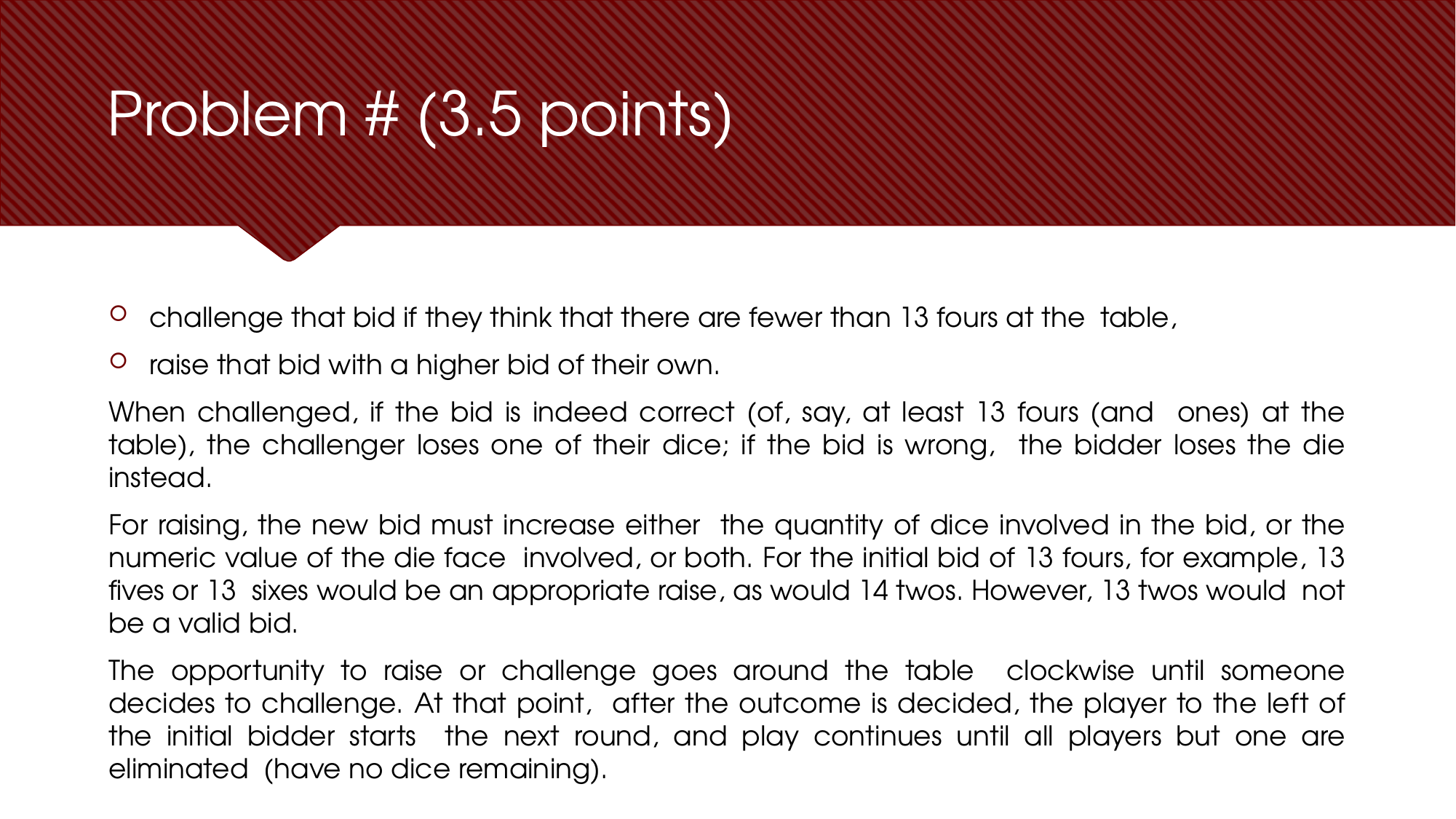

# Problem # (3.5 points)
challenge that bid if they think that there are fewer than 13 fours at the  table,
raise that bid with a higher bid of their own.
When challenged, if the bid is indeed correct (of, say, at least 13 fours (and  ones) at the table), the challenger loses one of their dice; if the bid is wrong,  the bidder loses the die instead.
For raising, the new bid must increase either  the quantity of dice involved in the bid, or the numeric value of the die face  involved, or both. For the initial bid of 13 fours, for example, 13 fives or 13  sixes would be an appropriate raise, as would 14 twos. However, 13 twos would  not be a valid bid.
The opportunity to raise or challenge goes around the table  clockwise until someone decides to challenge. At that point,  after the outcome is decided, the player to the left of the initial bidder starts  the next round, and play continues until all players but one are eliminated  (have no dice remaining).